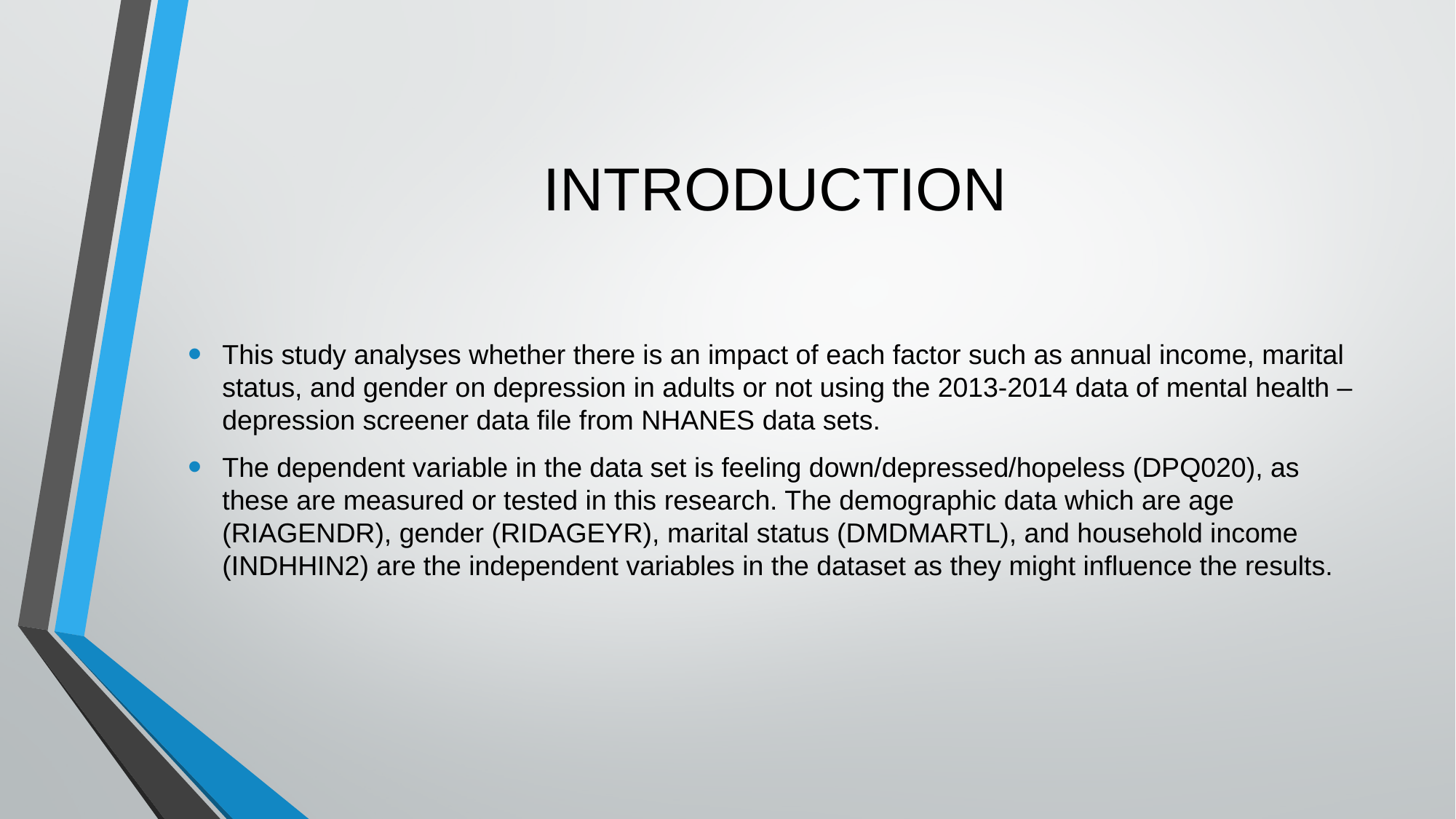

# INTRODUCTION
This study analyses whether there is an impact of each factor such as annual income, marital status, and gender on depression in adults or not using the 2013-2014 data of mental health – depression screener data file from NHANES data sets.
The dependent variable in the data set is feeling down/depressed/hopeless (DPQ020), as these are measured or tested in this research. The demographic data which are age (RIAGENDR), gender (RIDAGEYR), marital status (DMDMARTL), and household income (INDHHIN2) are the independent variables in the dataset as they might influence the results.